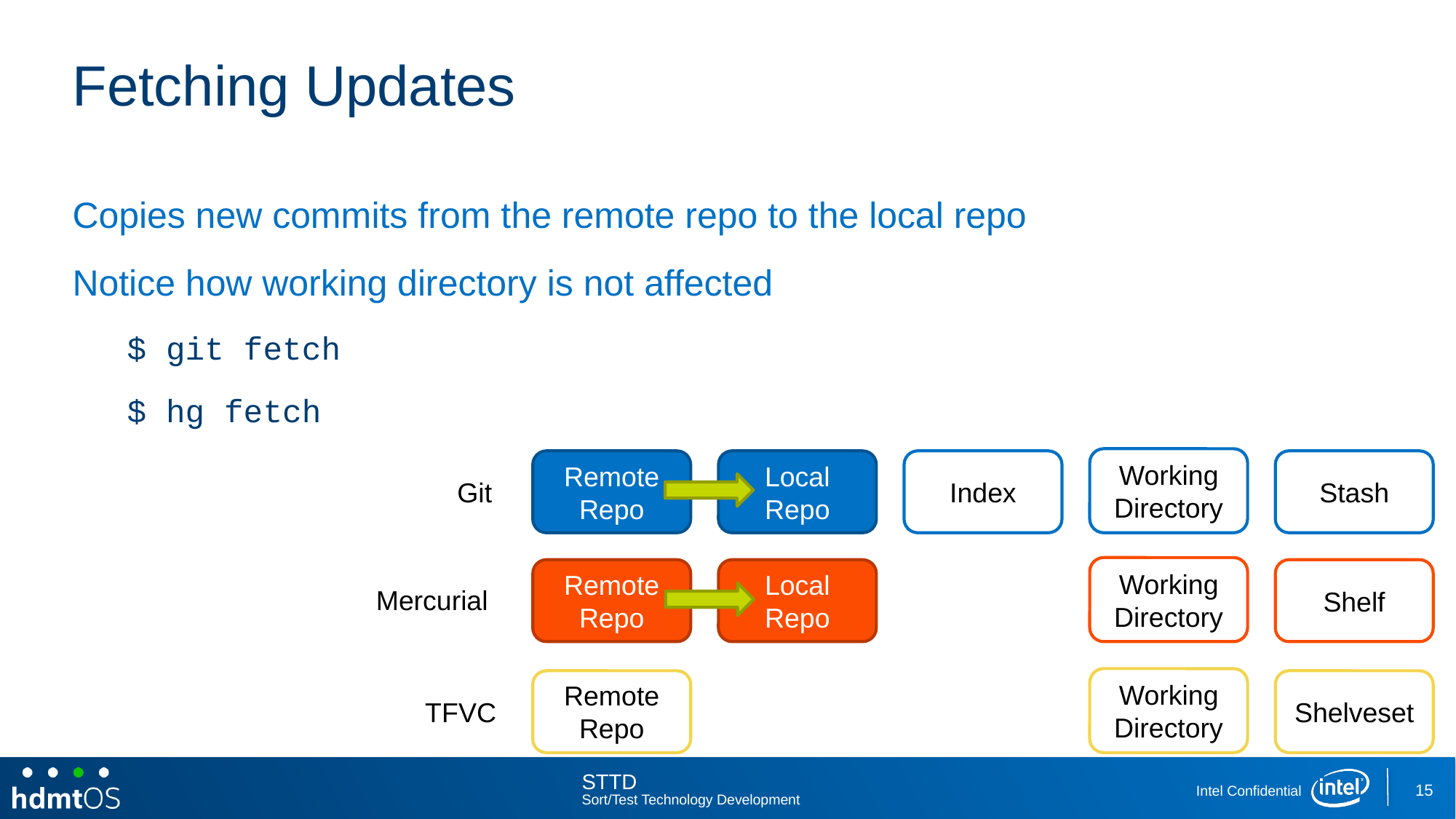

# Fetching Updates
Copies new commits from the remote repo to the local repo
Notice how working directory is not affected
$ git fetch
$ hg fetch
Working Directory
Local Repo
Index
Stash
Remote Repo
Git
Working Directory
Local Repo
Shelf
Remote Repo
Mercurial
Working Directory
Shelveset
Remote Repo
TFVC

15